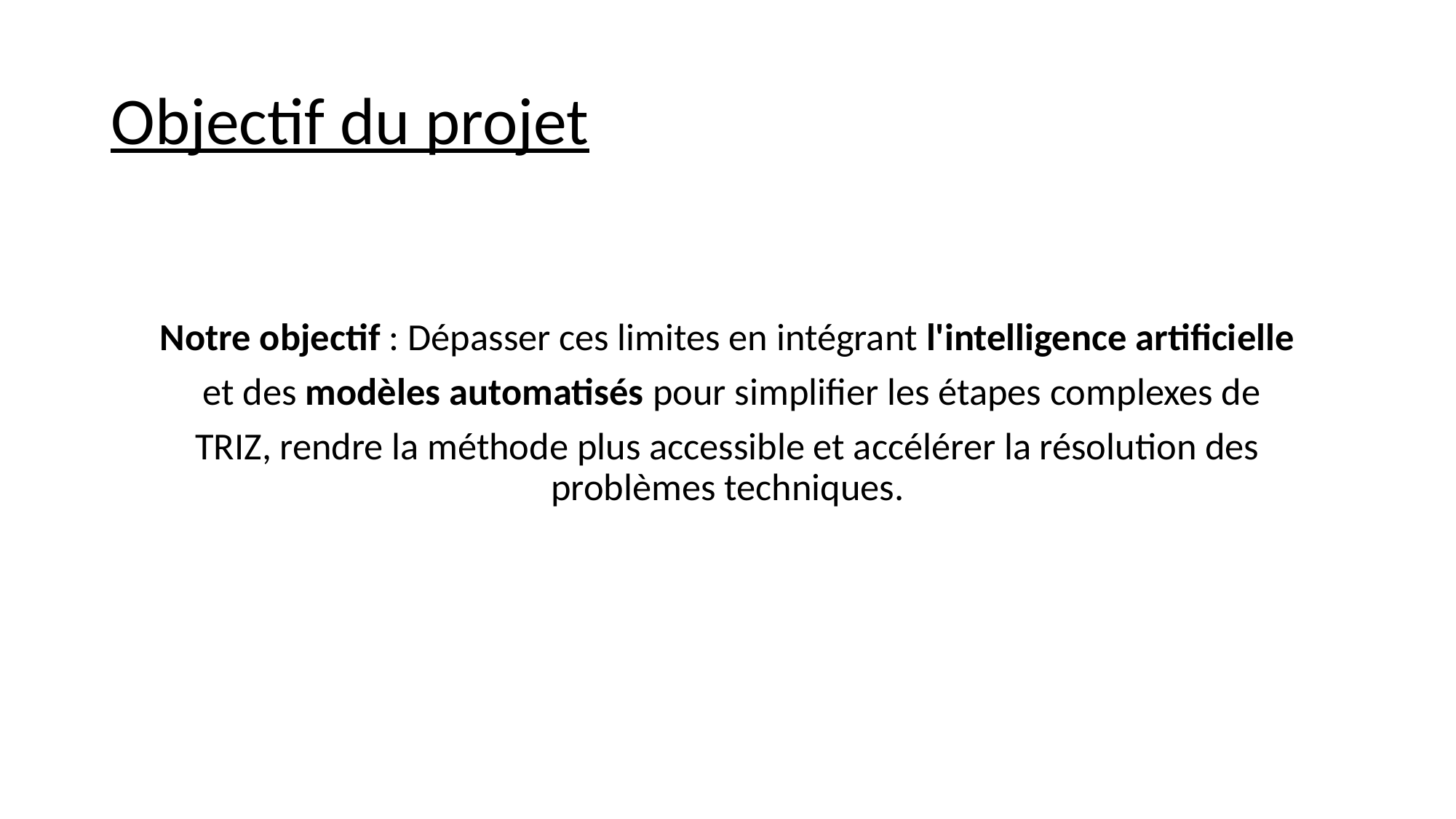

# Objectif du projet

Notre objectif : Dépasser ces limites en intégrant l'intelligence artificielle
  et des modèles automatisés pour simplifier les étapes complexes de
TRIZ, rendre la méthode plus accessible et accélérer la résolution des problèmes techniques.